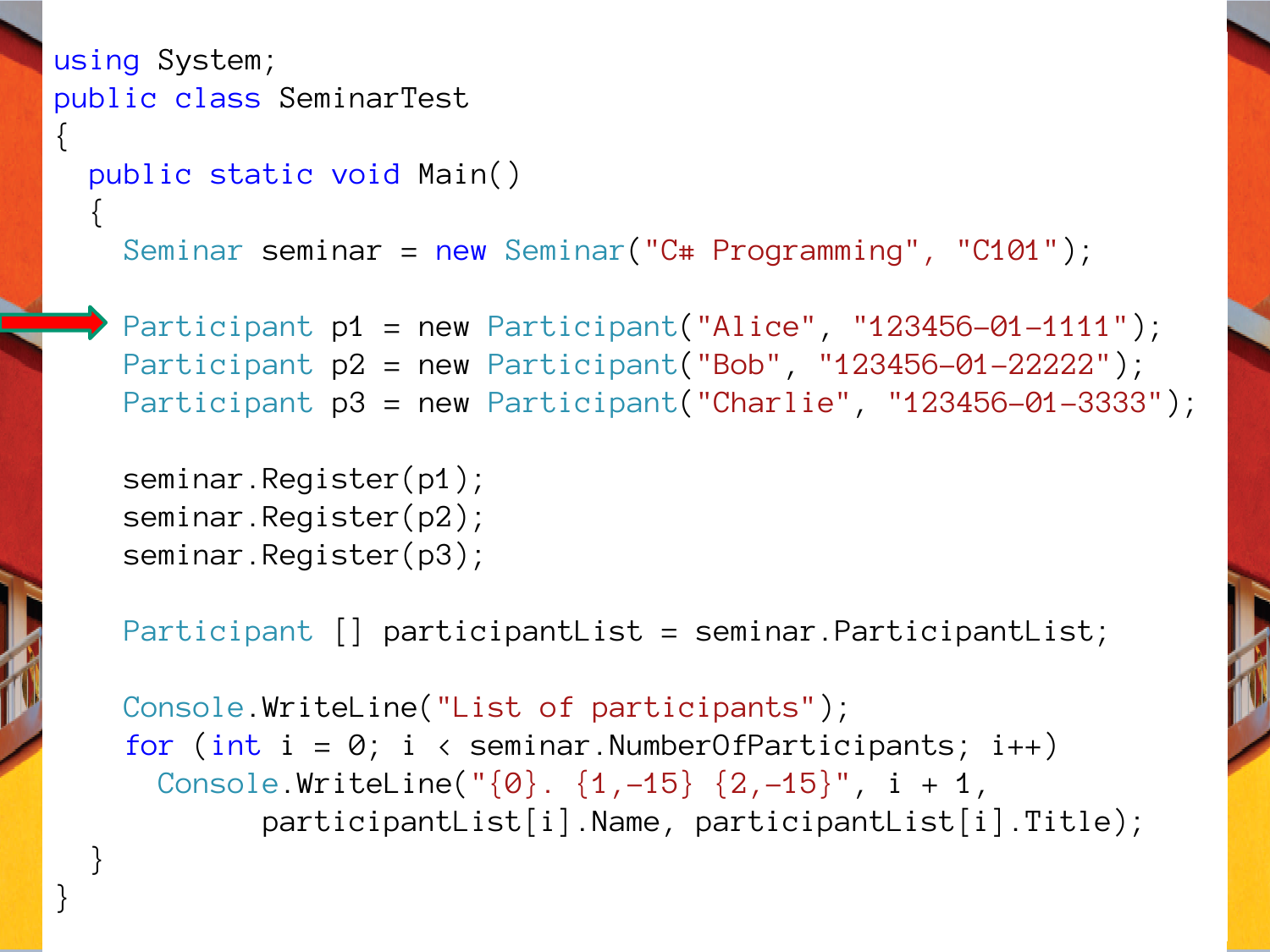

using System;
public class SeminarTest
{
  public static void Main()
  {
    Seminar seminar = new Seminar("C# Programming", "C101");

    Participant p1 = new Participant("Alice", "123456-01-1111");
    Participant p2 = new Participant("Bob", "123456-01-22222");
    Participant p3 = new Participant("Charlie", "123456-01-3333");

    seminar.Register(p1);
    seminar.Register(p2);
    seminar.Register(p3);

    Participant [] participantList = seminar.ParticipantList;

    Console.WriteLine("List of participants");
    for (int i = 0; i < seminar.NumberOfParticipants; i++)
      Console.WriteLine("{0}. {1,-15} {2,-15}", i + 1,
            participantList[i].Name, participantList[i].Title);
  }
}

C# Programming: From Problem Analysis to Program Design

16